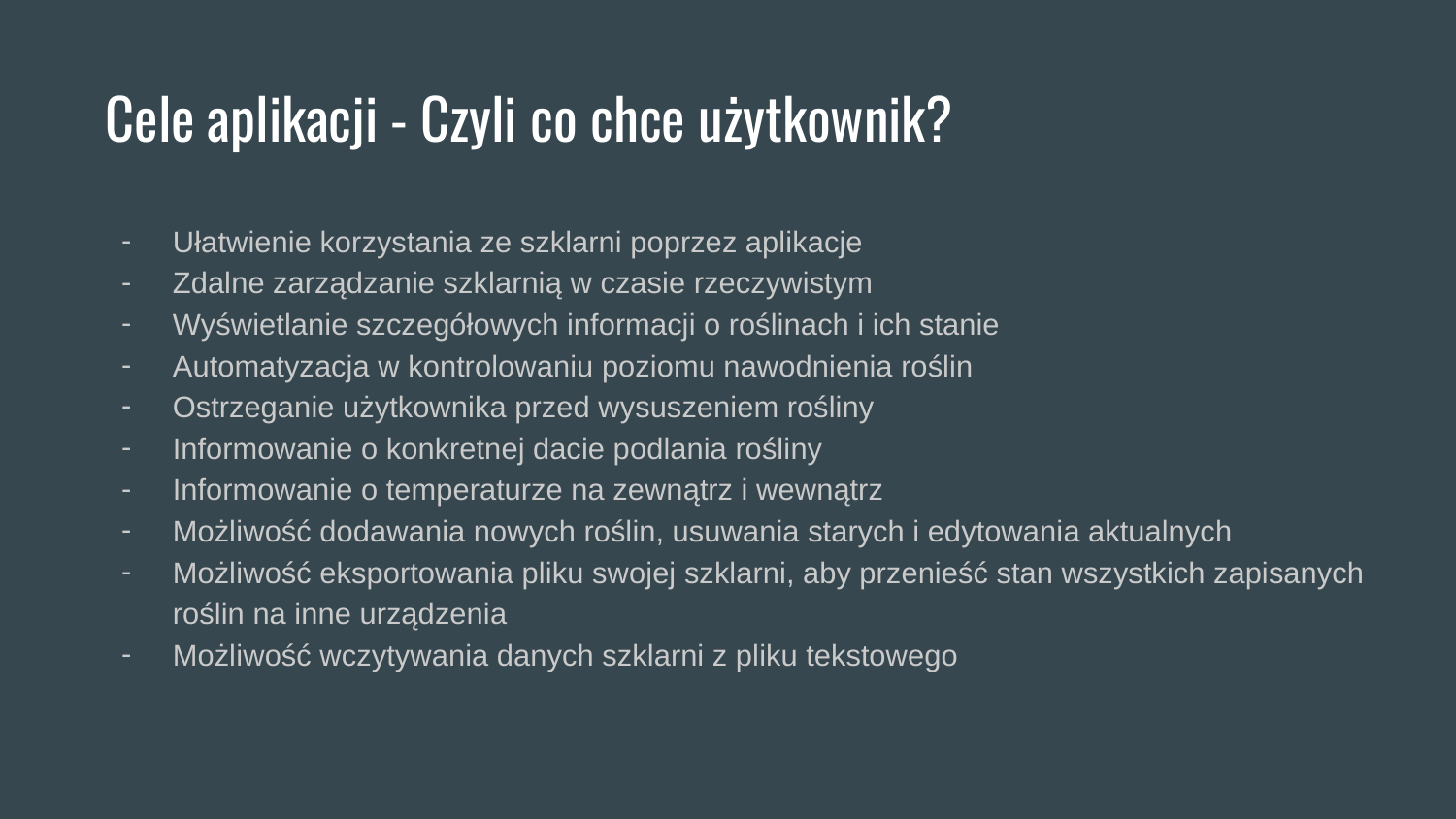

# Cele aplikacji - Czyli co chce użytkownik?
Ułatwienie korzystania ze szklarni poprzez aplikacje
Zdalne zarządzanie szklarnią w czasie rzeczywistym
Wyświetlanie szczegółowych informacji o roślinach i ich stanie
Automatyzacja w kontrolowaniu poziomu nawodnienia roślin
Ostrzeganie użytkownika przed wysuszeniem rośliny
Informowanie o konkretnej dacie podlania rośliny
Informowanie o temperaturze na zewnątrz i wewnątrz
Możliwość dodawania nowych roślin, usuwania starych i edytowania aktualnych
Możliwość eksportowania pliku swojej szklarni, aby przenieść stan wszystkich zapisanych roślin na inne urządzenia
Możliwość wczytywania danych szklarni z pliku tekstowego